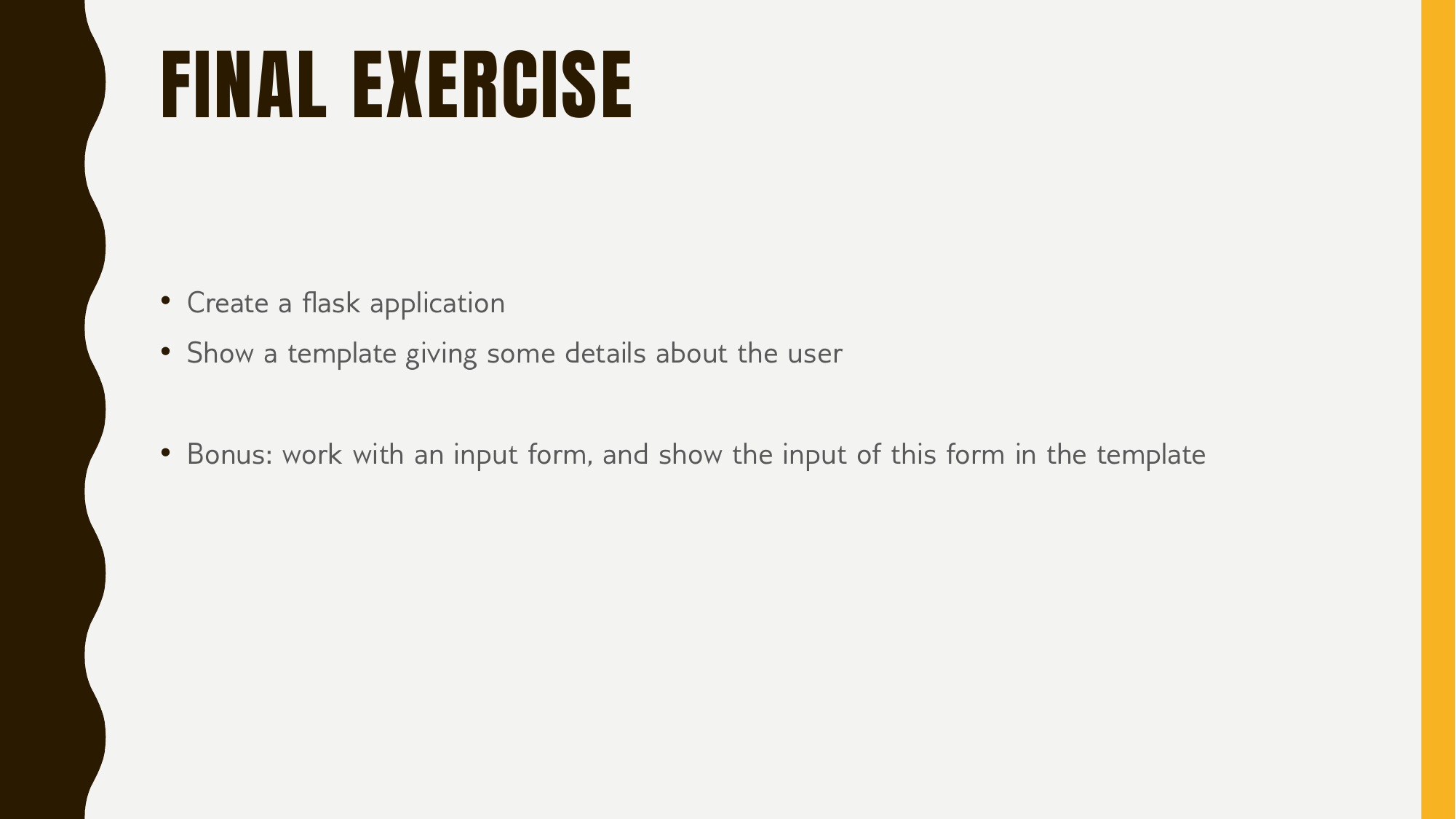

# Final exercise
Create a flask application
Show a template giving some details about the user

Bonus: work with an input form, and show the input of this form in the template